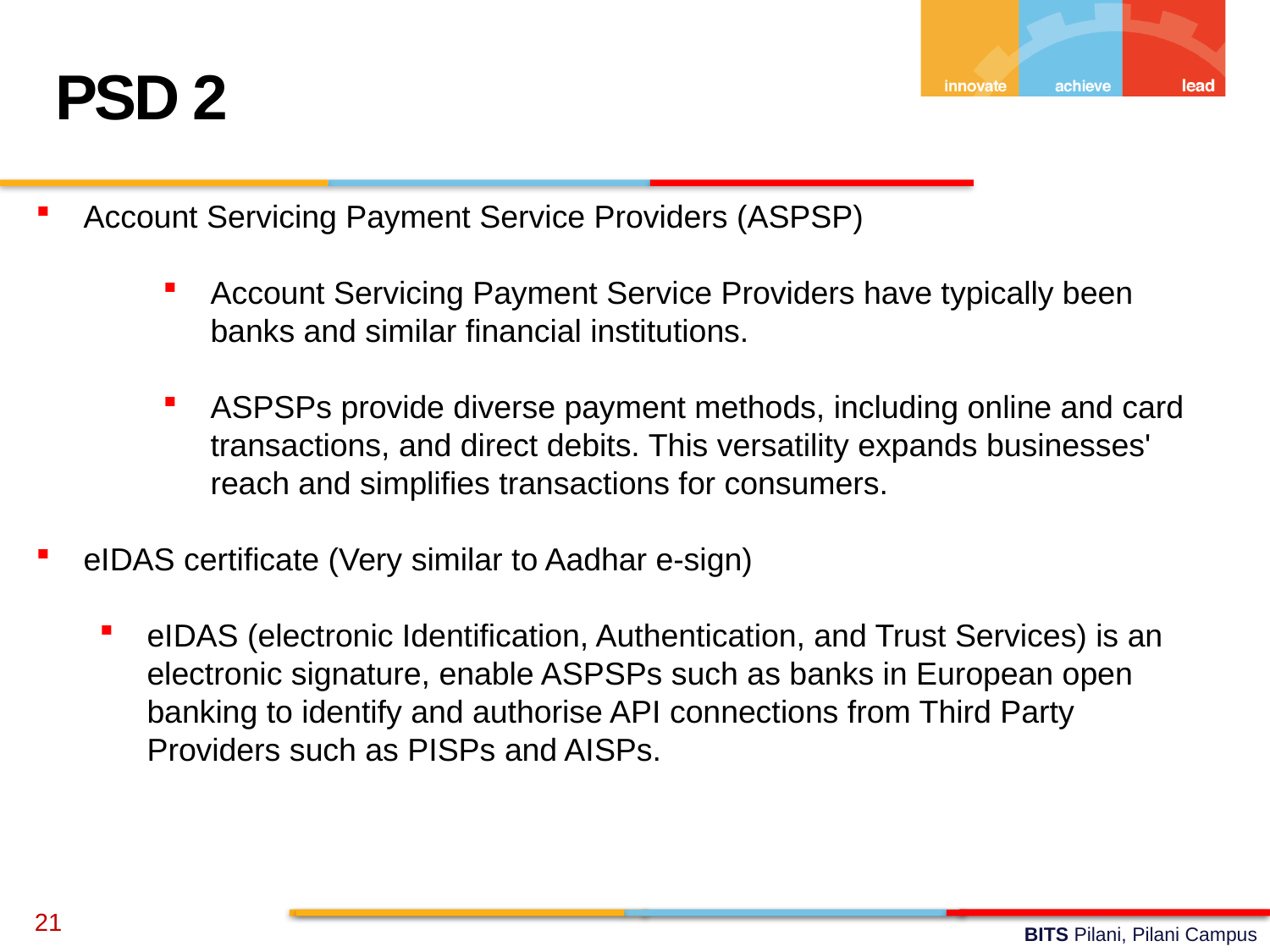

PSD 2
Account Servicing Payment Service Providers (ASPSP)

Account Servicing Payment Service Providers have typically been banks and similar financial institutions.

ASPSPs provide diverse payment methods, including online and card transactions, and direct debits. This versatility expands businesses' reach and simplifies transactions for consumers.

eIDAS certificate (Very similar to Aadhar e-sign)

eIDAS (electronic Identification, Authentication, and Trust Services) is an electronic signature, enable ASPSPs such as banks in European open banking to identify and authorise API connections from Third Party Providers such as PISPs and AISPs.
21